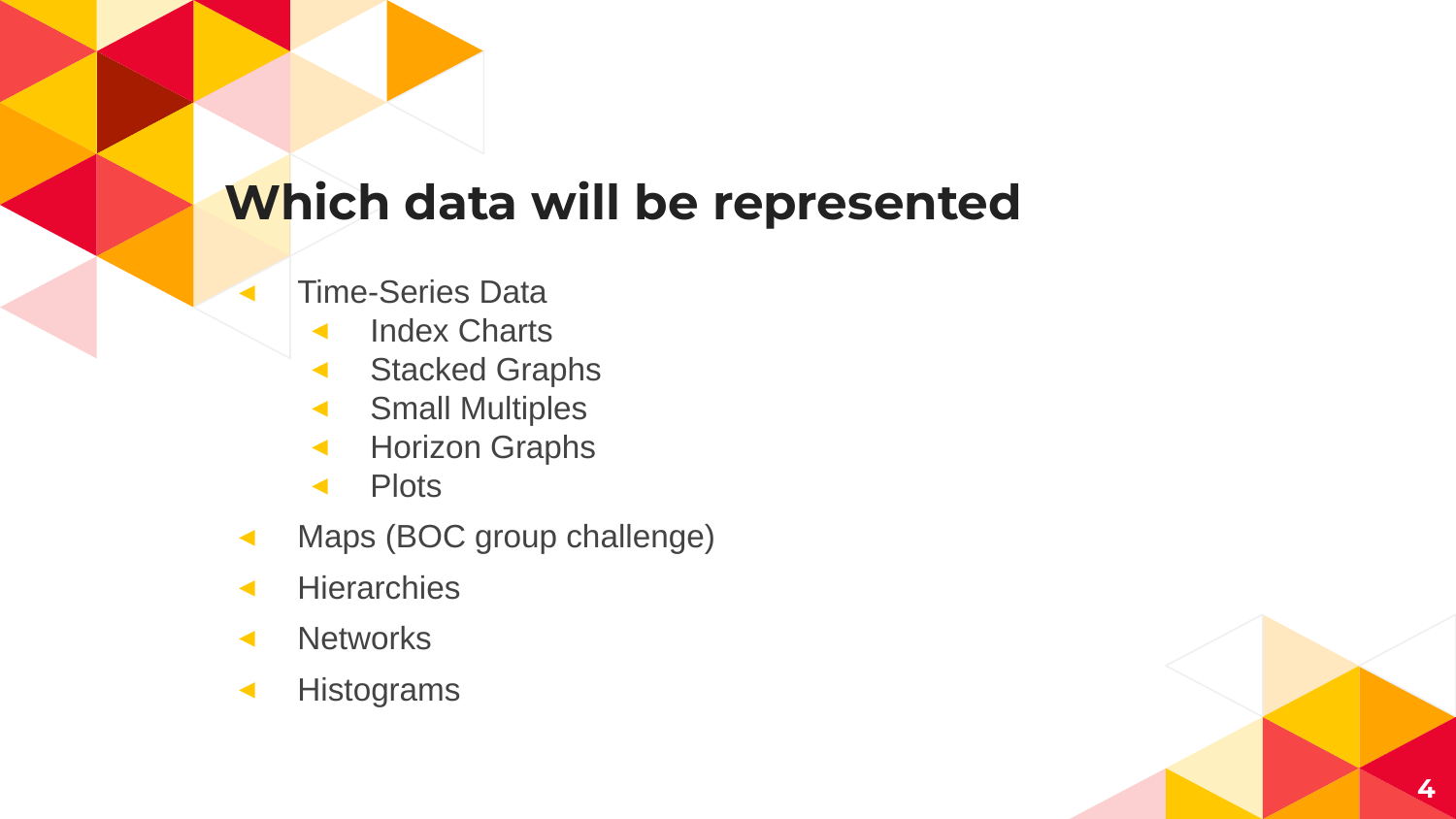

# Which data will be represented
Time-Series Data
Index Charts
Stacked Graphs
Small Multiples
Horizon Graphs
Plots
Maps (BOC group challenge)
Hierarchies
Networks
Histograms

4